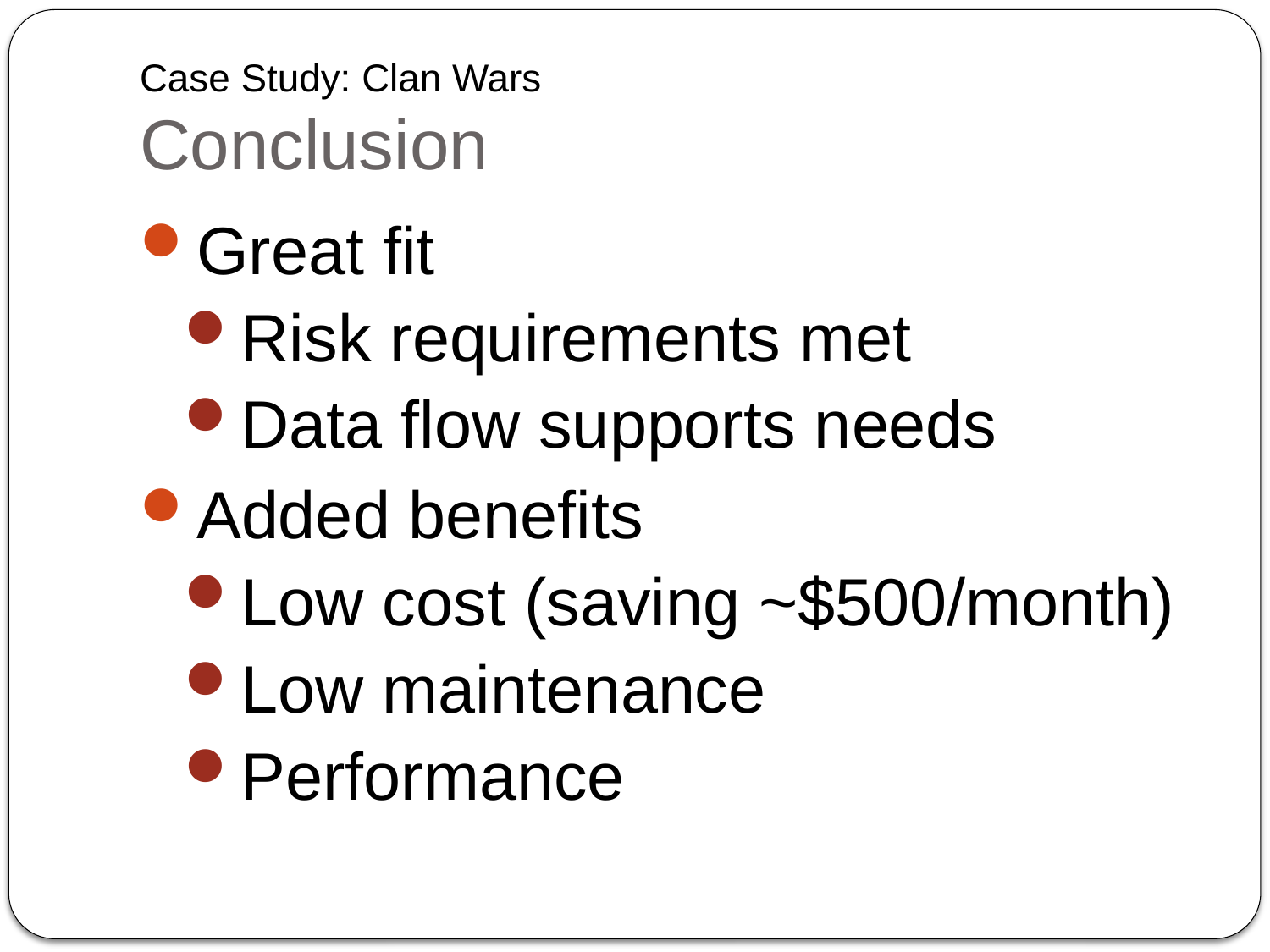

# Case Study: Clan Wars Conclusion
Great fit
Risk requirements met
Data flow supports needs
Added benefits
Low cost (saving ~$500/month)
Low maintenance
Performance